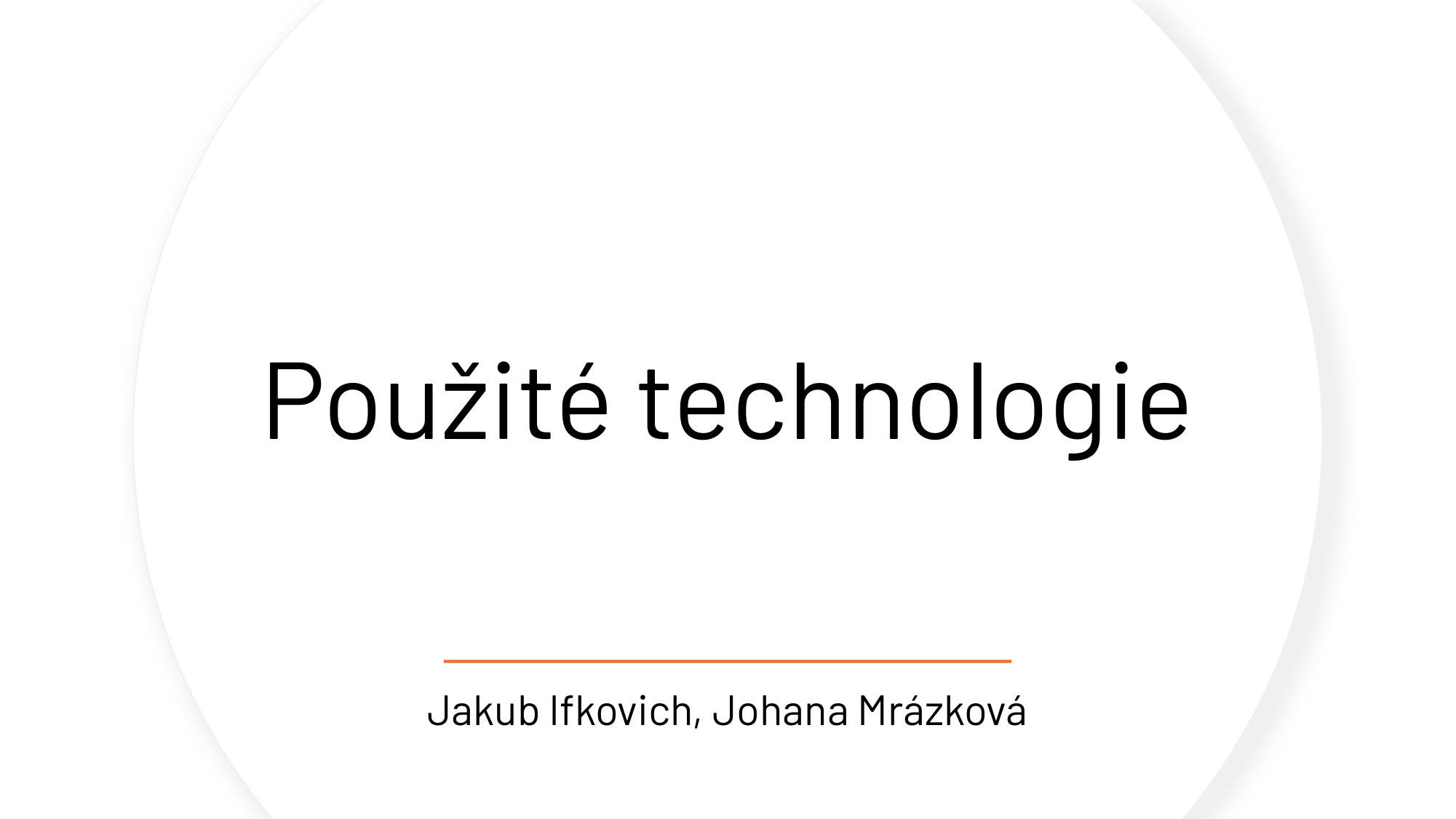

# Použité technologie

Jakub Ifkovich, Johana Mrázková